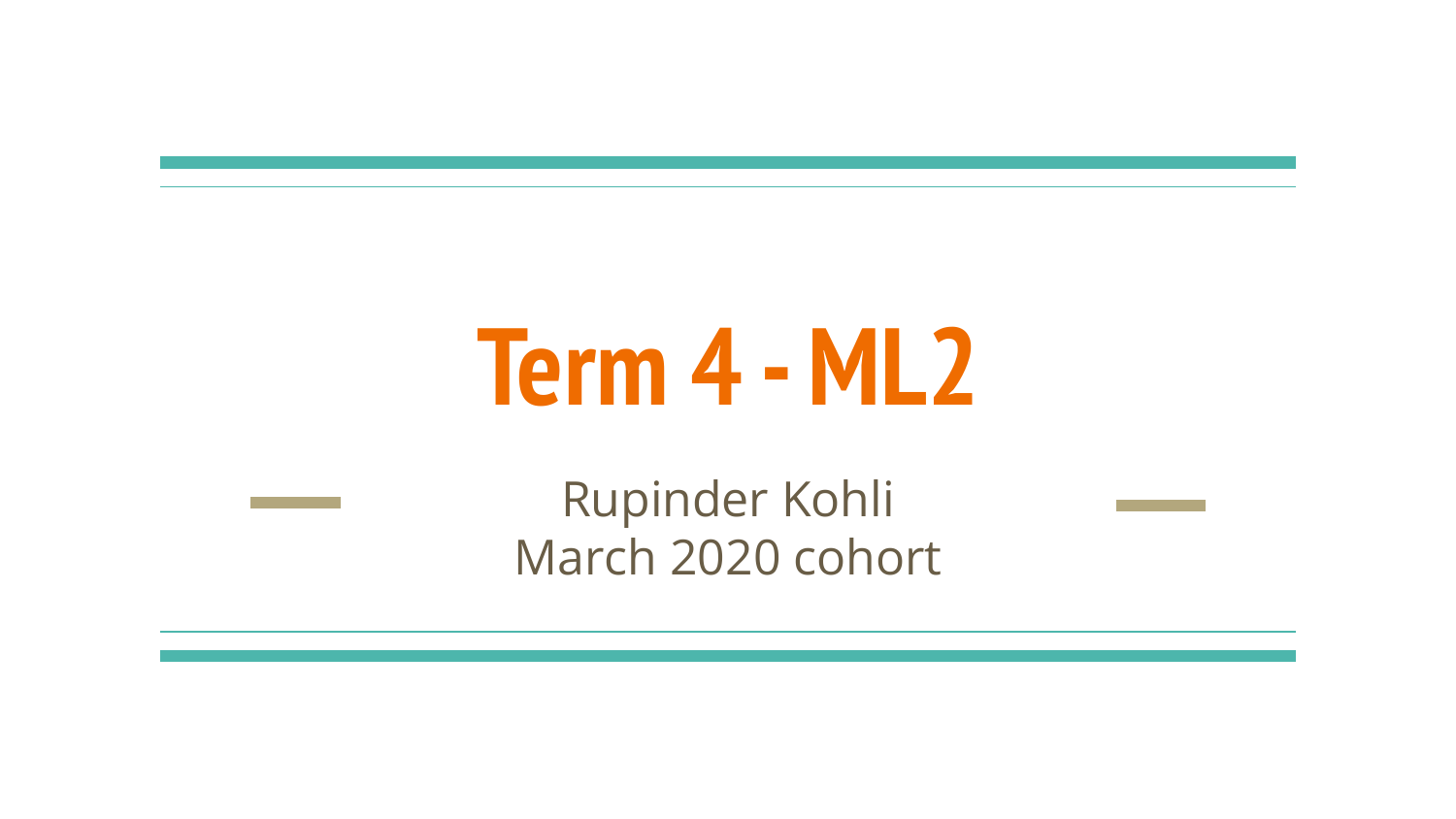

# Term 4 - ML2
Rupinder Kohli
March 2020 cohort